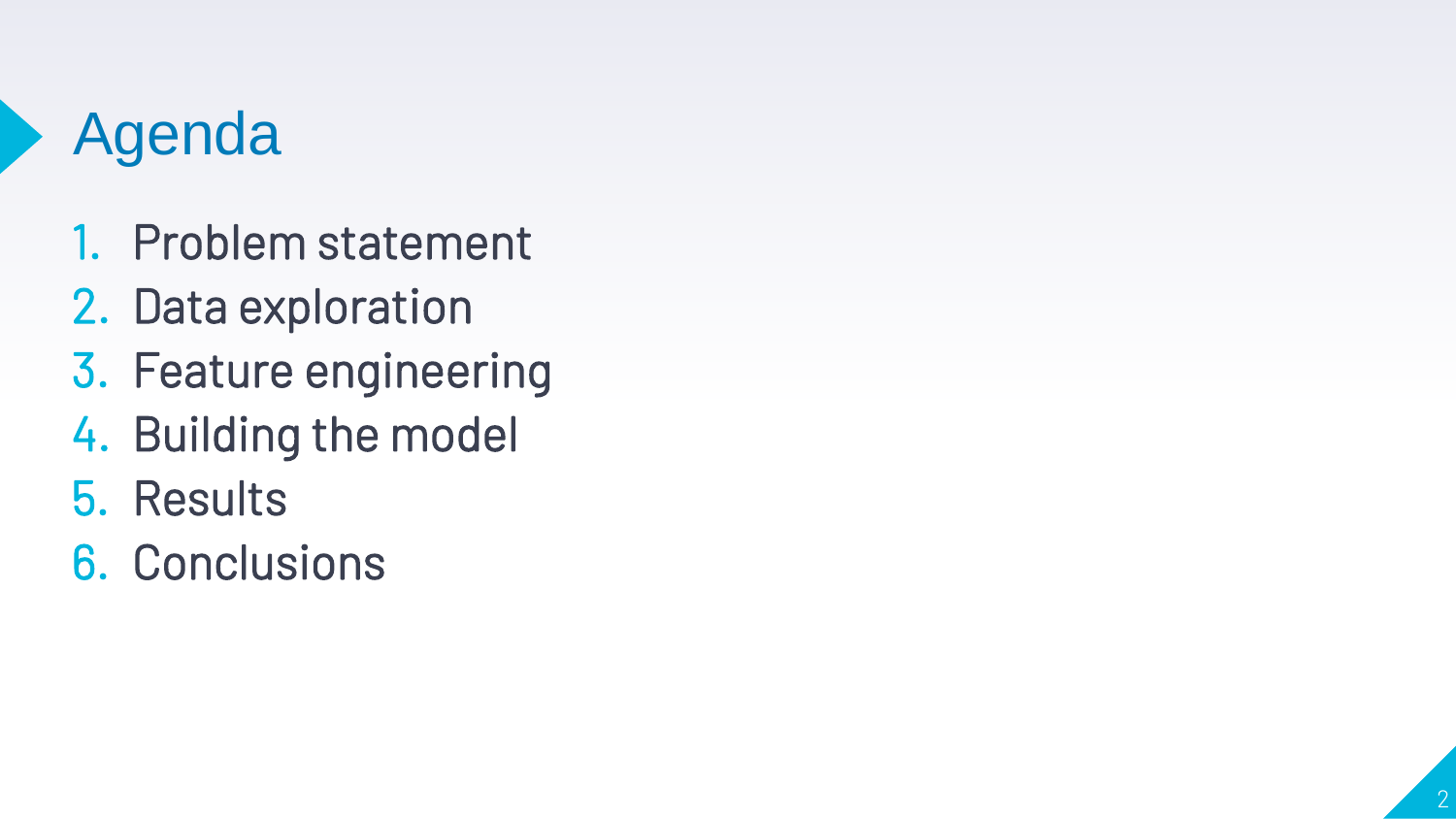

# Agenda
Problem statement
Data exploration
Feature engineering
Building the model
Results
Conclusions
2